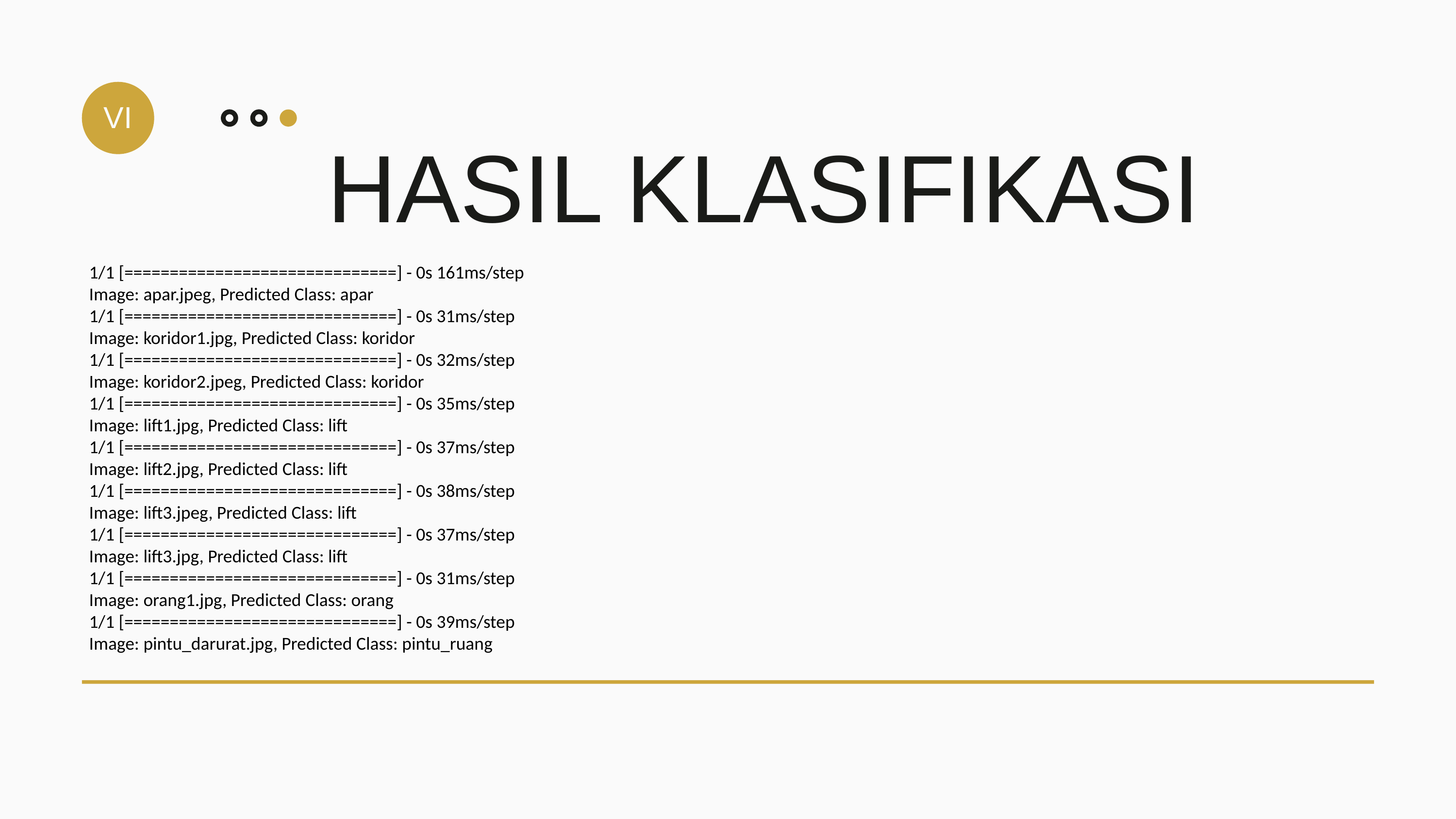

VI

HASIL KLASIFIKASI
1/1 [==============================] - 0s 161ms/step
Image: apar.jpeg, Predicted Class: apar
1/1 [==============================] - 0s 31ms/step
Image: koridor1.jpg, Predicted Class: koridor
1/1 [==============================] - 0s 32ms/step
Image: koridor2.jpeg, Predicted Class: koridor
1/1 [==============================] - 0s 35ms/step
Image: lift1.jpg, Predicted Class: lift
1/1 [==============================] - 0s 37ms/step
Image: lift2.jpg, Predicted Class: lift
1/1 [==============================] - 0s 38ms/step
Image: lift3.jpeg, Predicted Class: lift
1/1 [==============================] - 0s 37ms/step
Image: lift3.jpg, Predicted Class: lift
1/1 [==============================] - 0s 31ms/step
Image: orang1.jpg, Predicted Class: orang
1/1 [==============================] - 0s 39ms/step
Image: pintu_darurat.jpg, Predicted Class: pintu_ruang